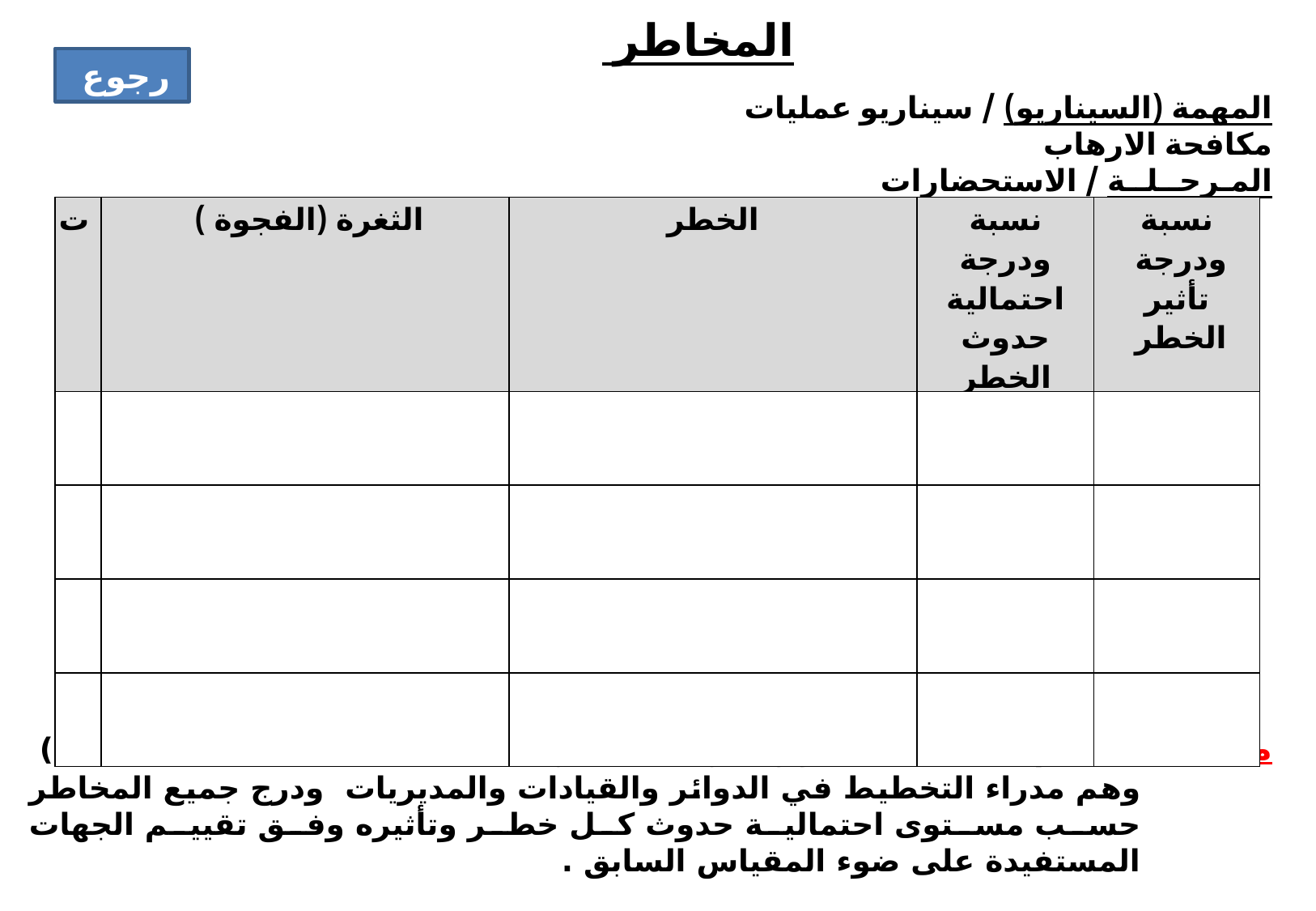

# المخاطر
رجوع
المهمة (السيناريو) / سيناريو عمليات مكافحة الارهاب
المـرحــلــة / الاستحضارات
| ت | الثغرة (الفجوة ) | الخطر | نسبة ودرجة احتمالية حدوث الخطر | نسبة ودرجة تأثير الخطر |
| --- | --- | --- | --- | --- |
|  |  |  |  |  |
|  |  |  |  |  |
|  |  |  |  |  |
|  |  |  |  |  |
ملاحظة  . يتم املاء هذا  النموذج من قبل الجهات المستفيدة (اصحاب المصلحة)  وهم مدراء التخطيط في الدوائر والقيادات والمديريات  ودرج جميع المخاطر حسب مستوى احتمالية حدوث كل خطر وتأثيره وفق تقييم الجهات المستفيدة على ضوء المقياس السابق .